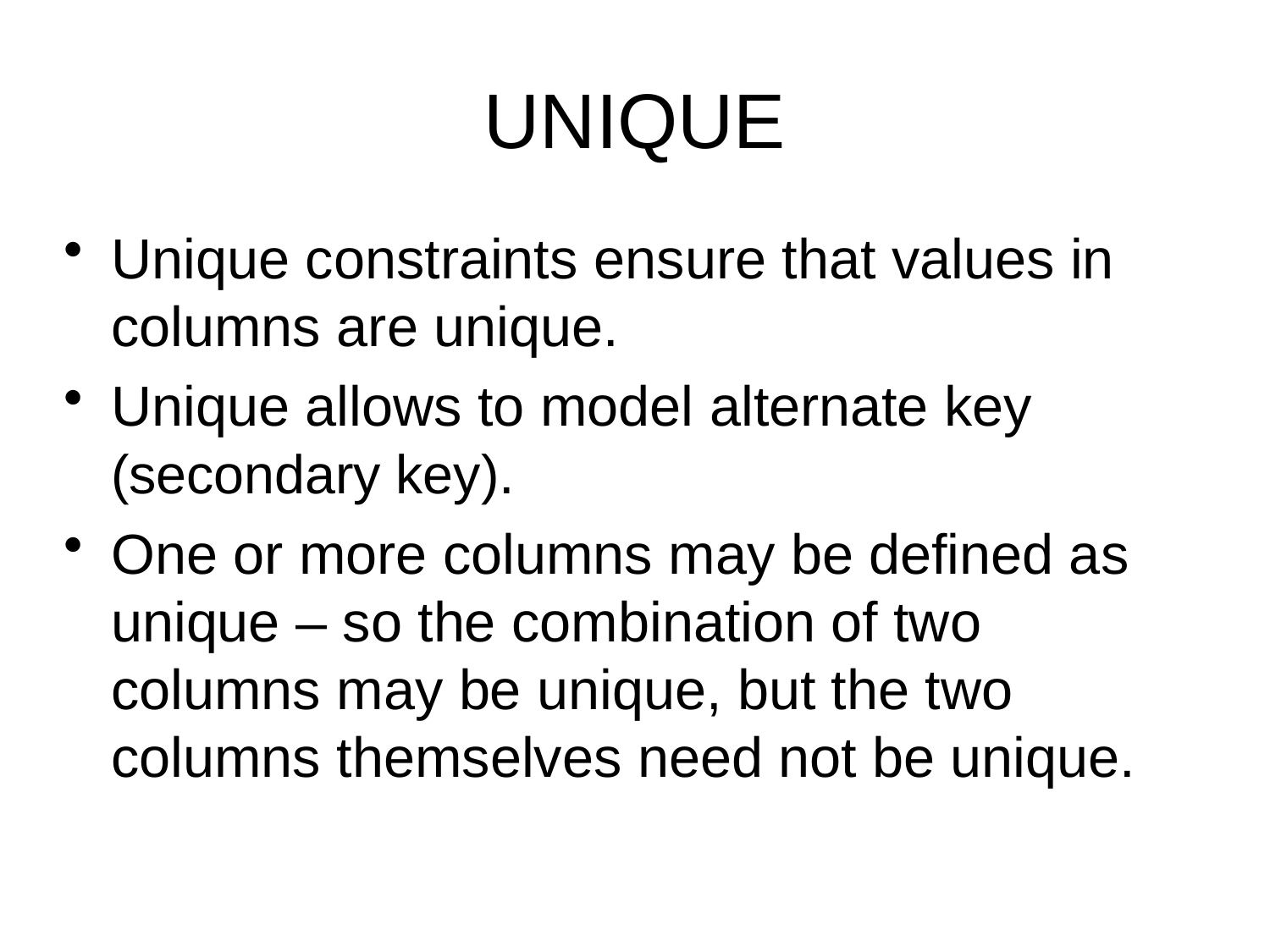

UNIQUE
Unique constraints ensure that values in columns are unique.
Unique allows to model alternate key (secondary key).
One or more columns may be defined as unique – so the combination of two columns may be unique, but the two columns themselves need not be unique.